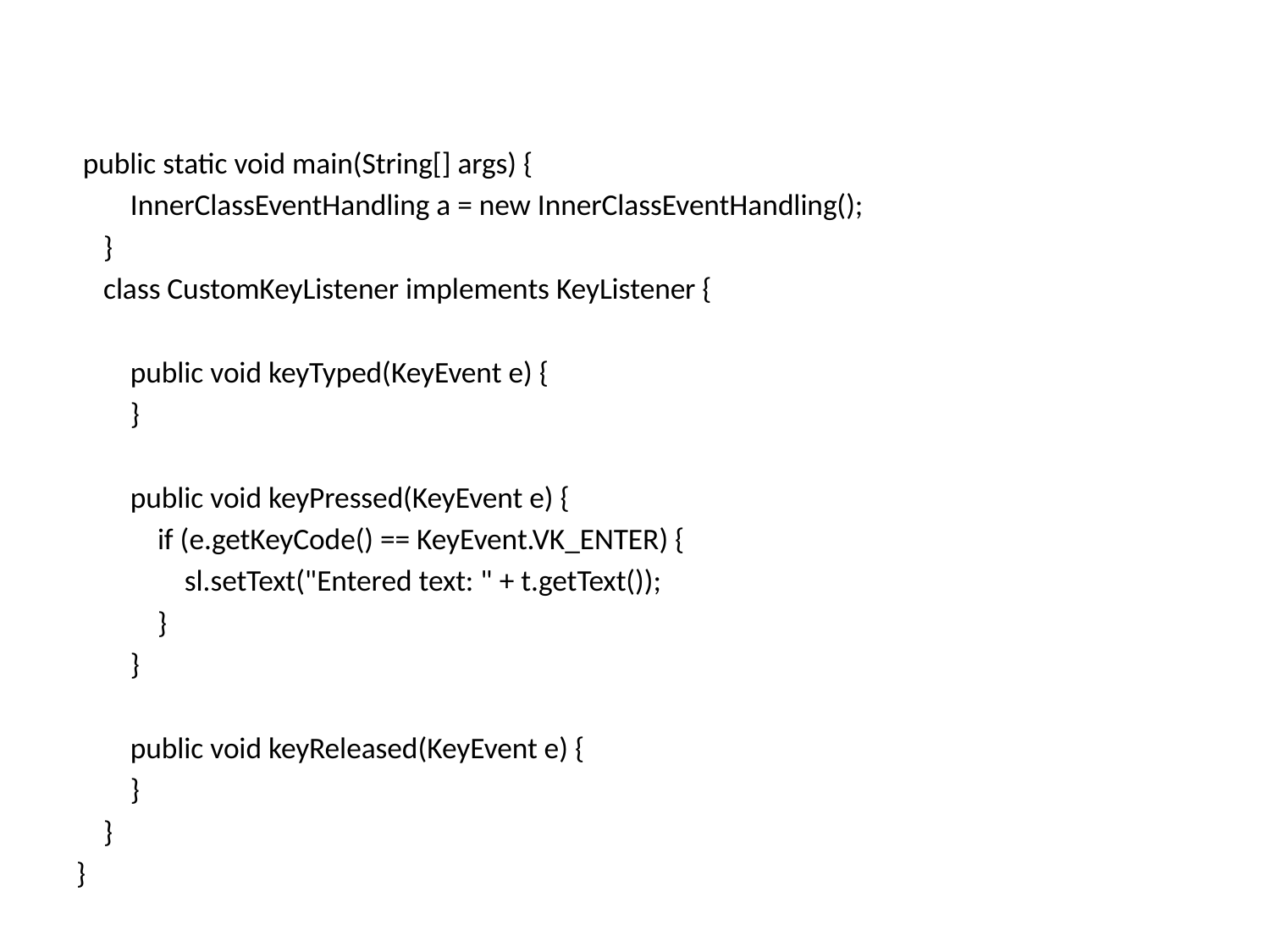

#
 public static void main(String[] args) {
        InnerClassEventHandling a = new InnerClassEventHandling();
    }
    class CustomKeyListener implements KeyListener {

        public void keyTyped(KeyEvent e) {
        }

        public void keyPressed(KeyEvent e) {
            if (e.getKeyCode() == KeyEvent.VK_ENTER) {
                sl.setText("Entered text: " + t.getText());
            }
        }

        public void keyReleased(KeyEvent e) {
        }
    }
}